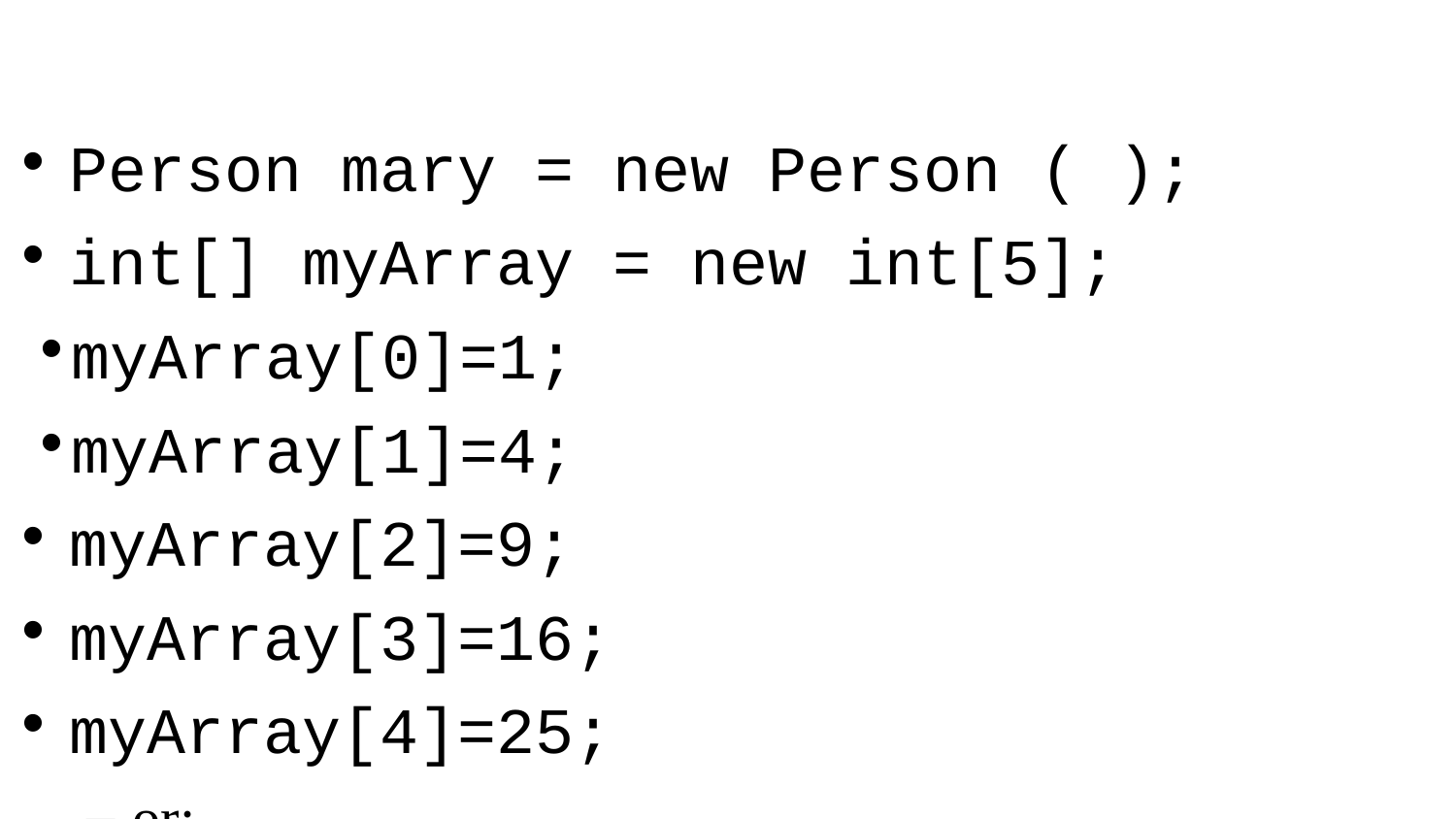

Person mary = new Person ( );
int[] myArray = new int[5];
myArray[0]=1;
myArray[1]=4;
myArray[2]=9;
myArray[3]=16;
myArray[4]=25;
or:
int[] myArray = {1, 4, 9, 16, 25};
String[] languages= {"Prolog", "Java"};